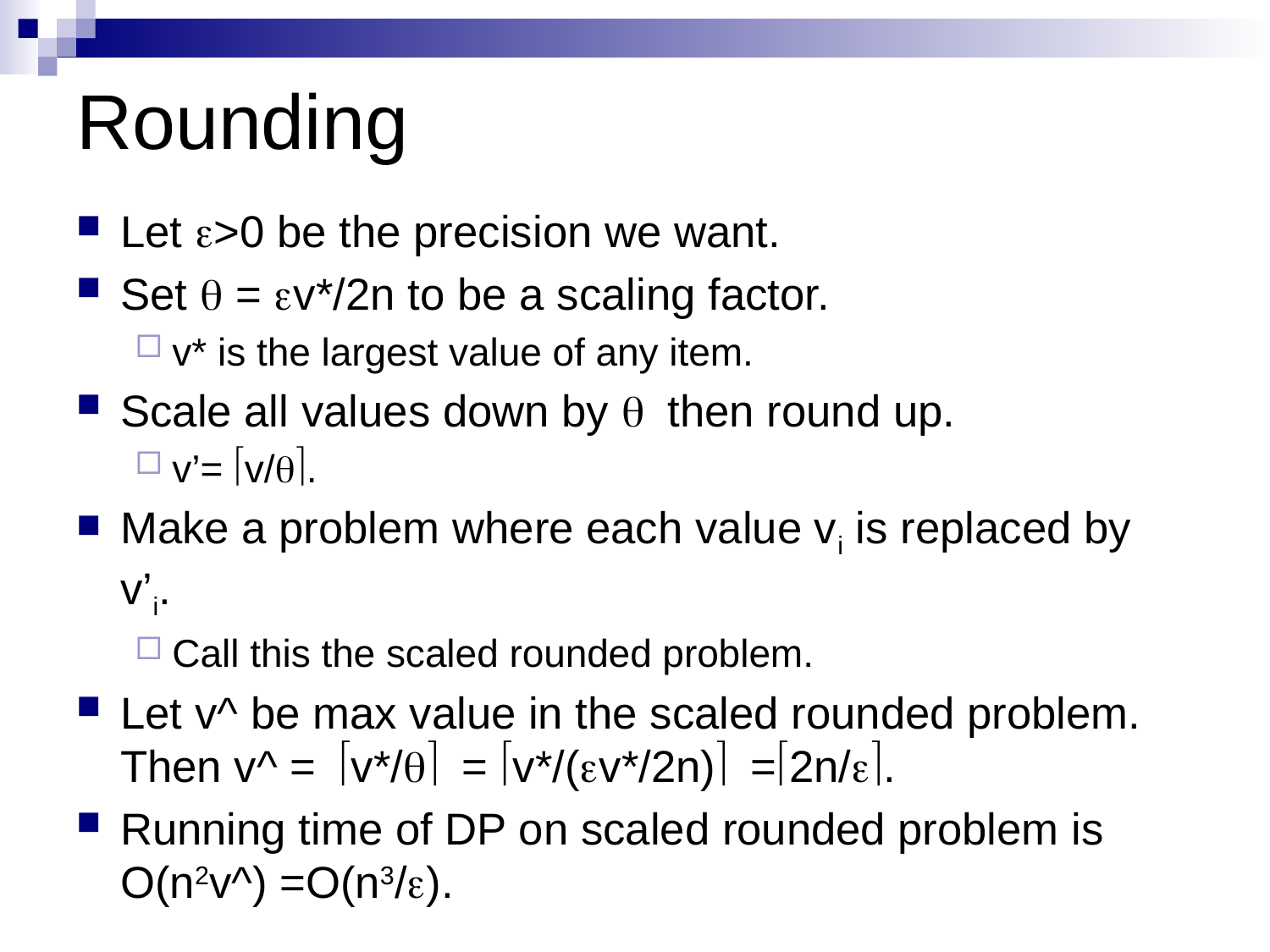

# Rounding
Let ε>0 be the precision we want.
Set θ = εv*/2n to be a scaling factor.
v* is the largest value of any item.
Scale all values down by θ then round up.
v’= v/θ.
Make a problem where each value vi is replaced by v’i.
Call this the scaled rounded problem.
Let v^ be max value in the scaled rounded problem.  Then v^ = v*/θ = v*/(εv*/2n) =2n/ε.
Running time of DP on scaled rounded problem is O(n2v^) =O(n3/ε).